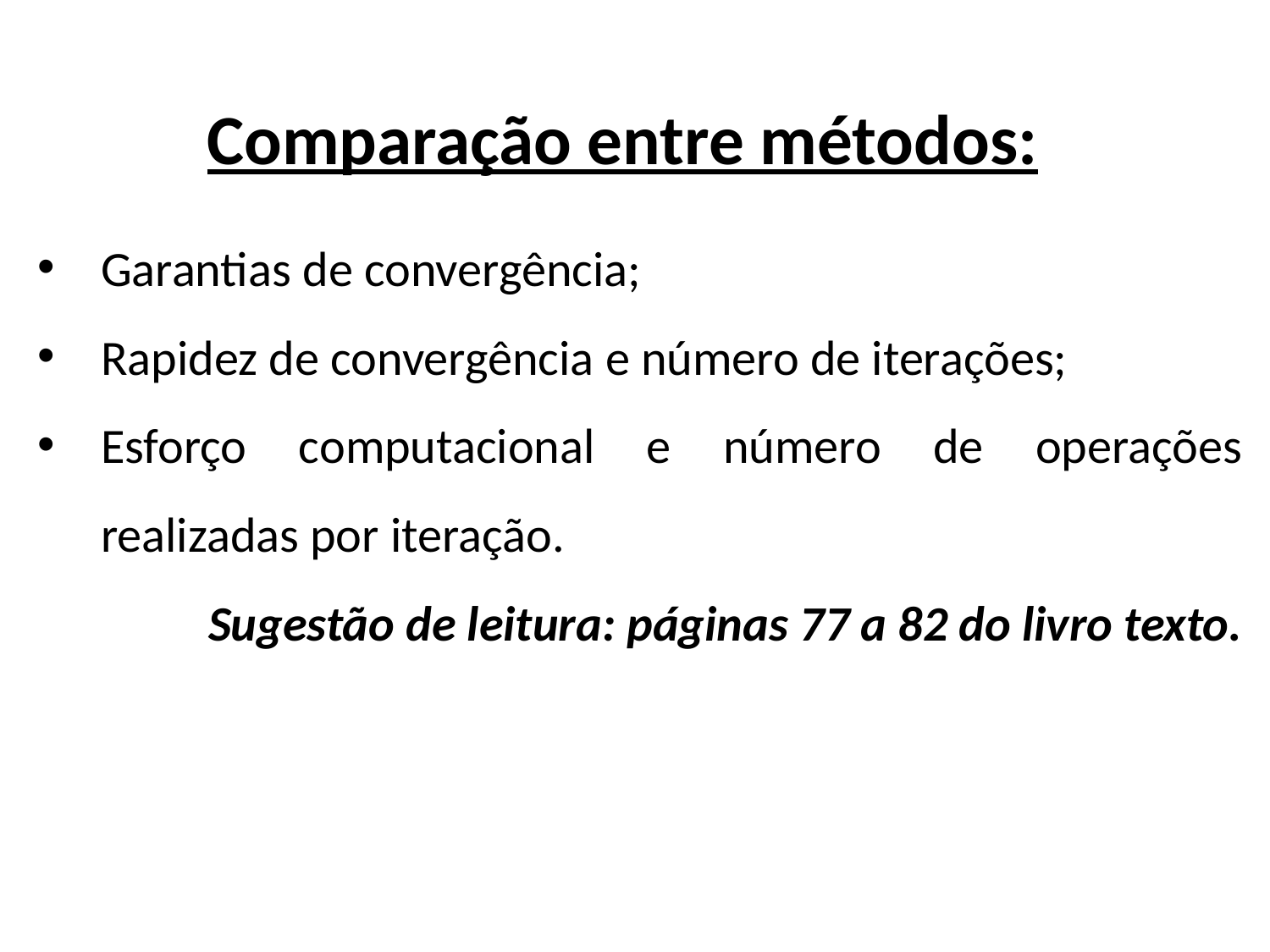

# Comparação entre métodos:
Garantias de convergência;
Rapidez de convergência e número de iterações;
Esforço computacional e número de operações realizadas por iteração.
Sugestão de leitura: páginas 77 a 82 do livro texto.